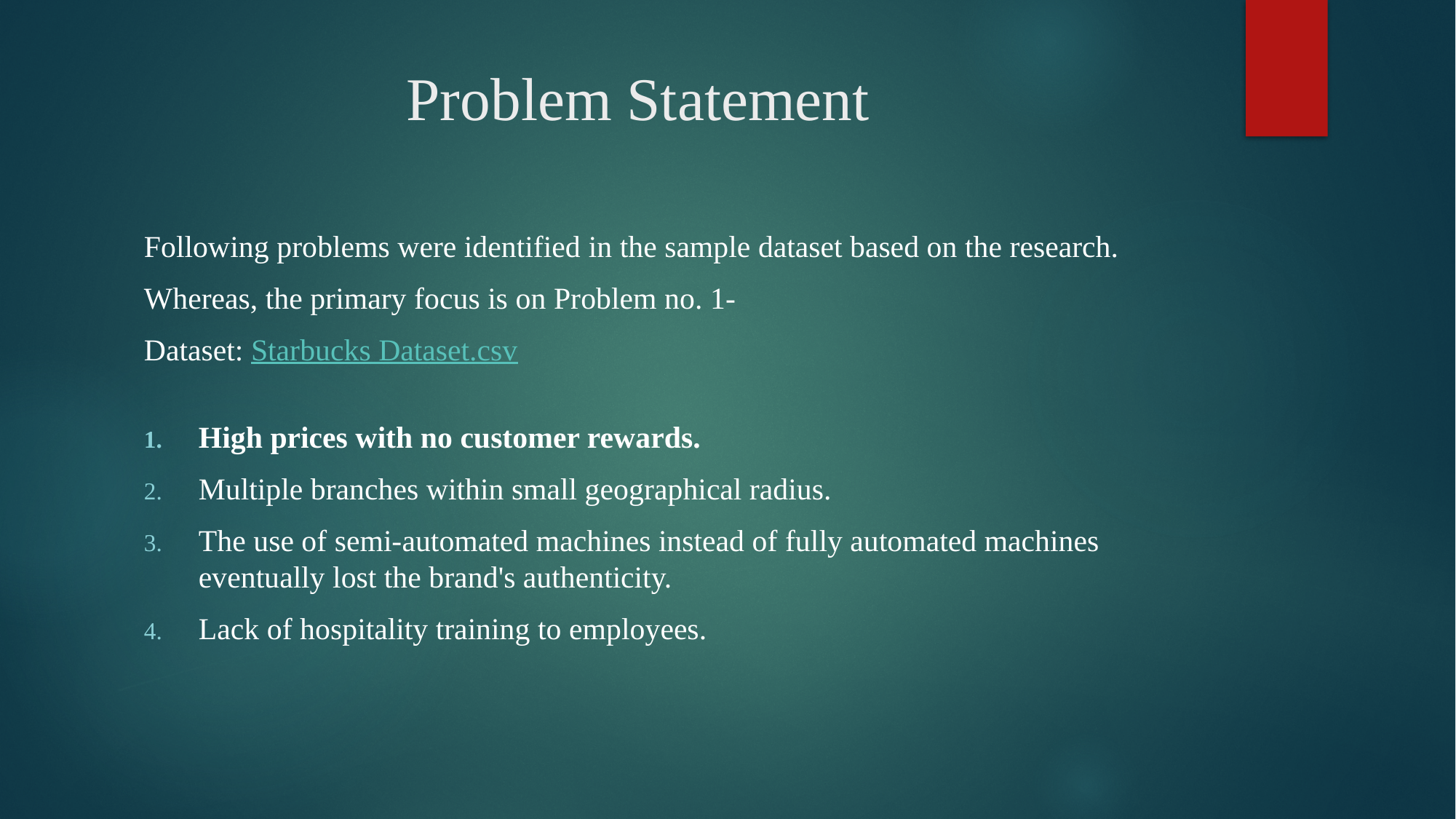

# Problem Statement
Following problems were identified in the sample dataset based on the research.
Whereas, the primary focus is on Problem no. 1-
Dataset: Starbucks Dataset.csv
High prices with no customer rewards.
Multiple branches within small geographical radius.
The use of semi-automated machines instead of fully automated machines eventually lost the brand's authenticity.
Lack of hospitality training to employees.